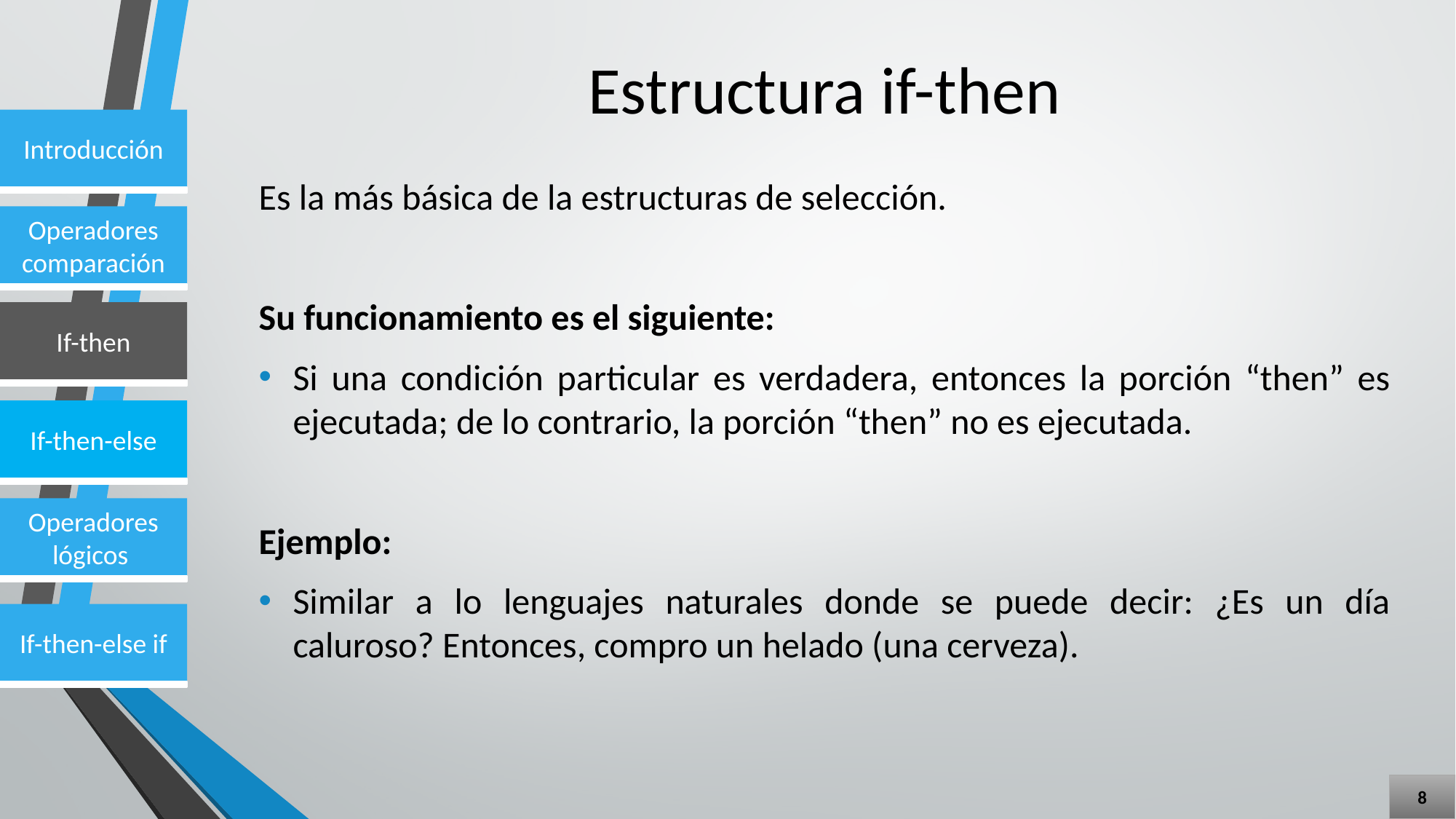

# Estructura if-then
Es la más básica de la estructuras de selección.

Su funcionamiento es el siguiente:
Si una condición particular es verdadera, entonces la porción “then” es ejecutada; de lo contrario, la porción “then” no es ejecutada.

Ejemplo:
Similar a lo lenguajes naturales donde se puede decir: ¿Es un día caluroso? Entonces, compro un helado (una cerveza).
8